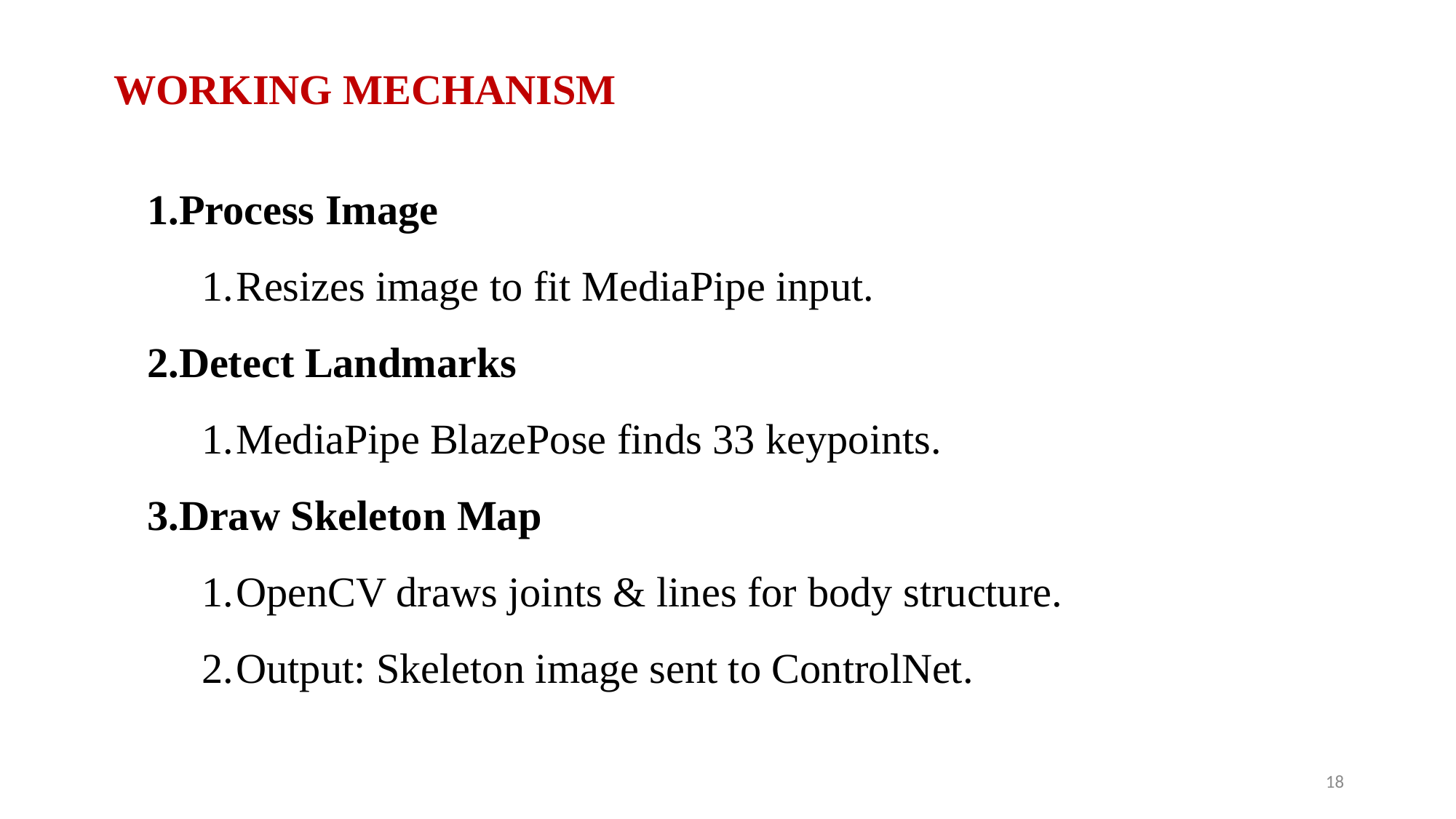

WORKING MECHANISM
Process Image
Resizes image to fit MediaPipe input.
Detect Landmarks
MediaPipe BlazePose finds 33 keypoints.
Draw Skeleton Map
OpenCV draws joints & lines for body structure.
Output: Skeleton image sent to ControlNet.
18